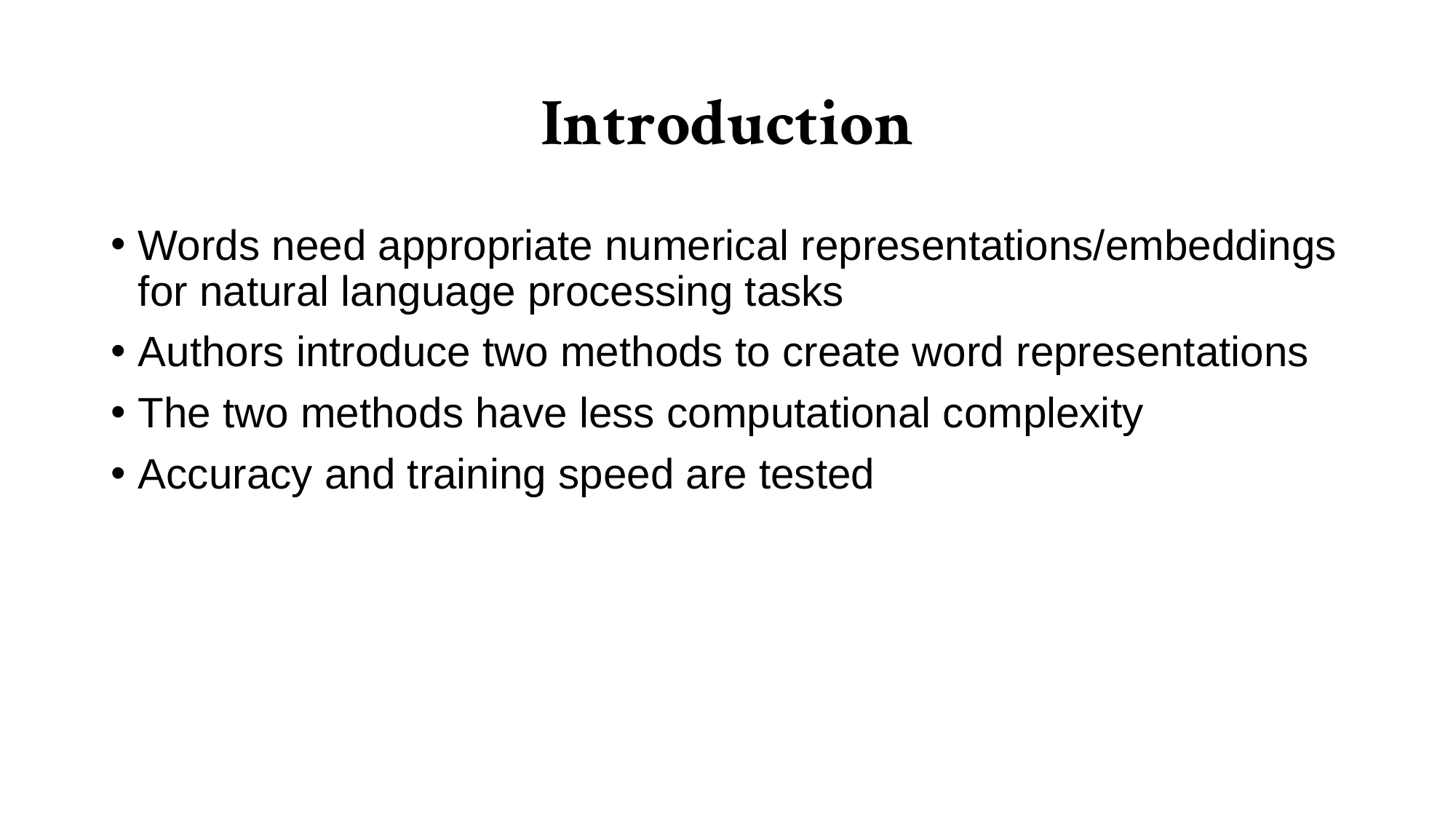

# Introduction
Words need appropriate numerical representations/embeddings for natural language processing tasks
Authors introduce two methods to create word representations
The two methods have less computational complexity
Accuracy and training speed are tested